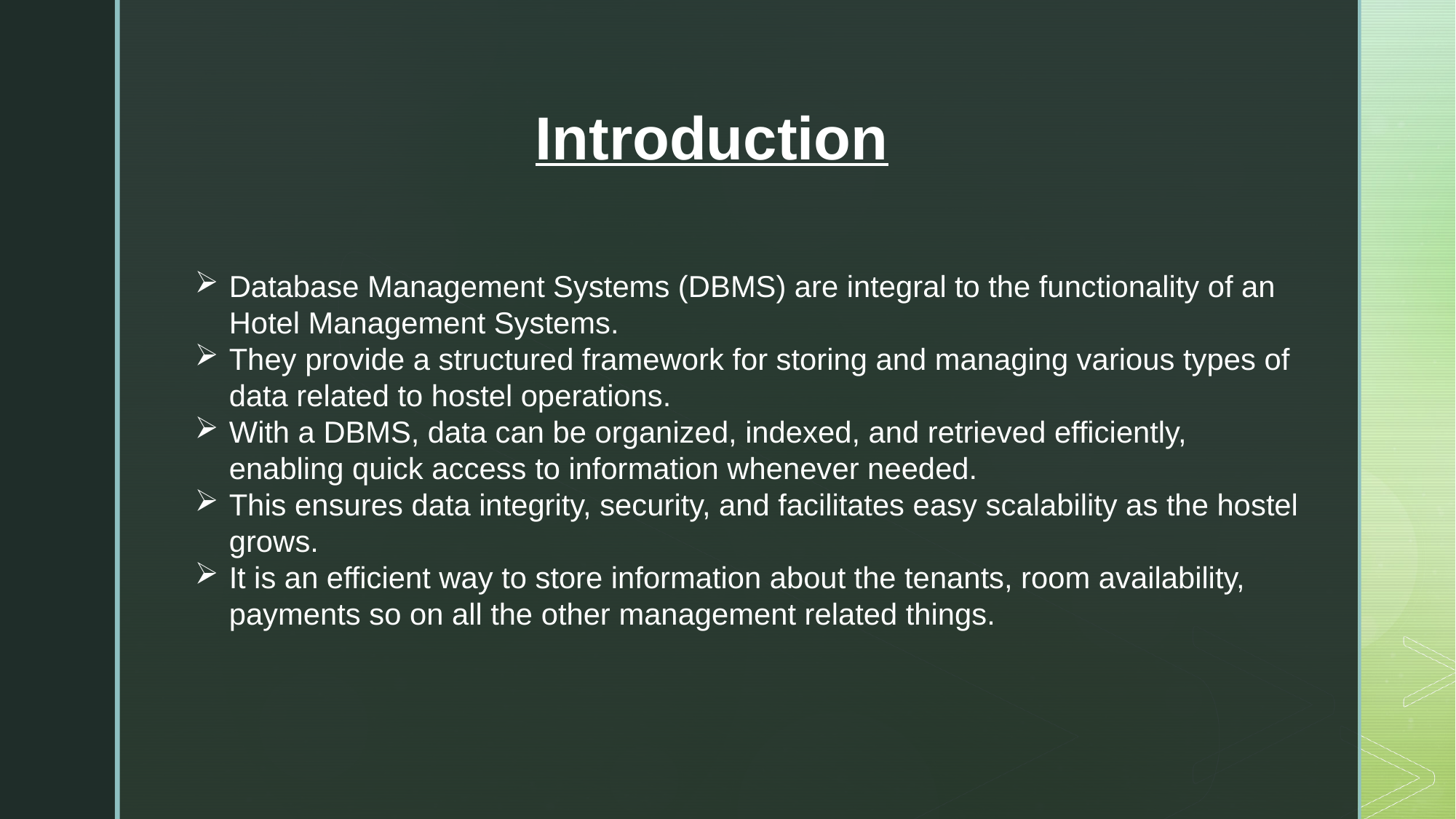

Introduction
Database Management Systems (DBMS) are integral to the functionality of an Hotel Management Systems.
They provide a structured framework for storing and managing various types of data related to hostel operations.
With a DBMS, data can be organized, indexed, and retrieved efficiently, enabling quick access to information whenever needed.
This ensures data integrity, security, and facilitates easy scalability as the hostel grows.
It is an efficient way to store information about the tenants, room availability, payments so on all the other management related things.